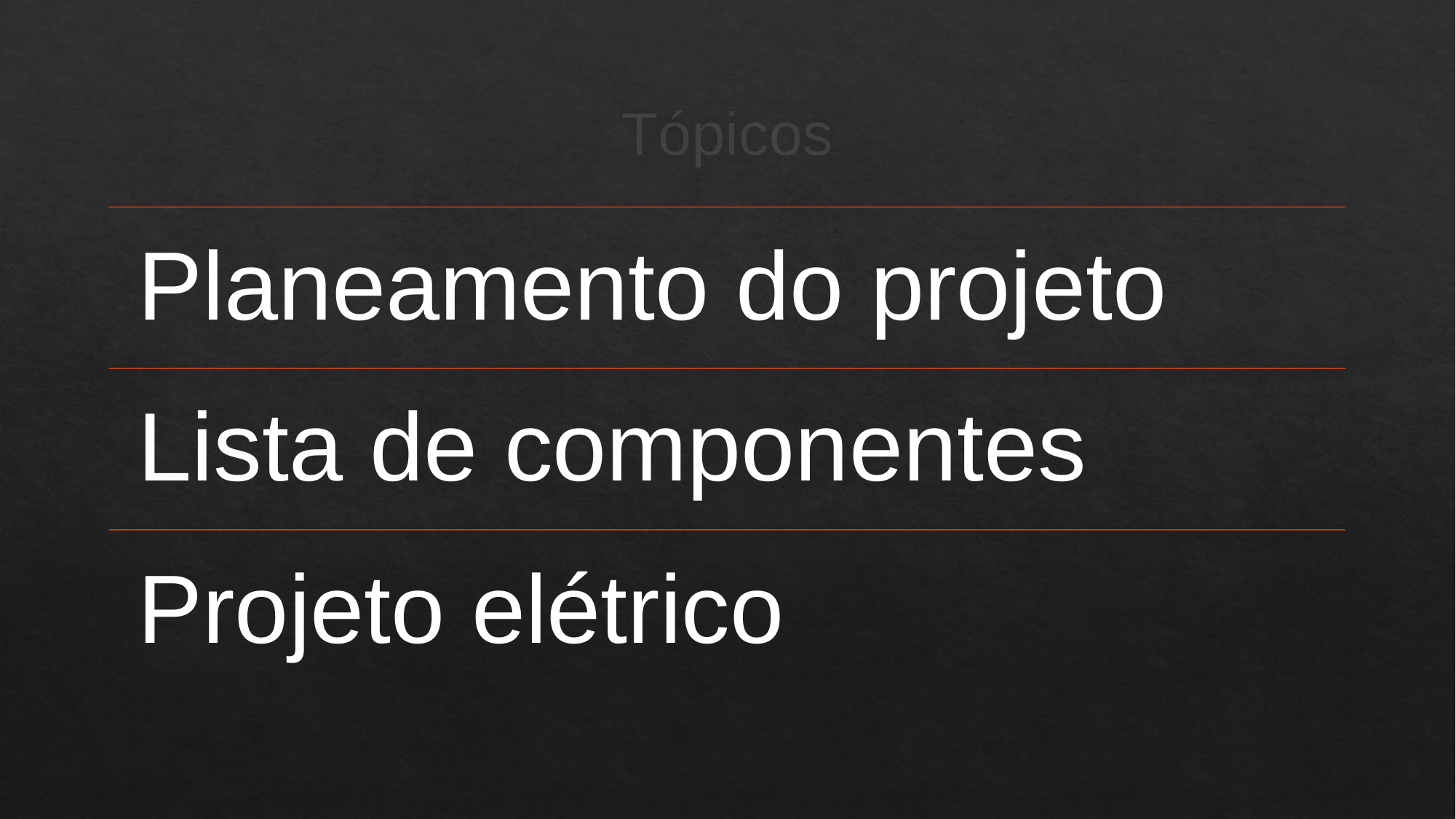

# Tópicos
Planeamento do projeto
Lista de componentes
Projeto elétrico